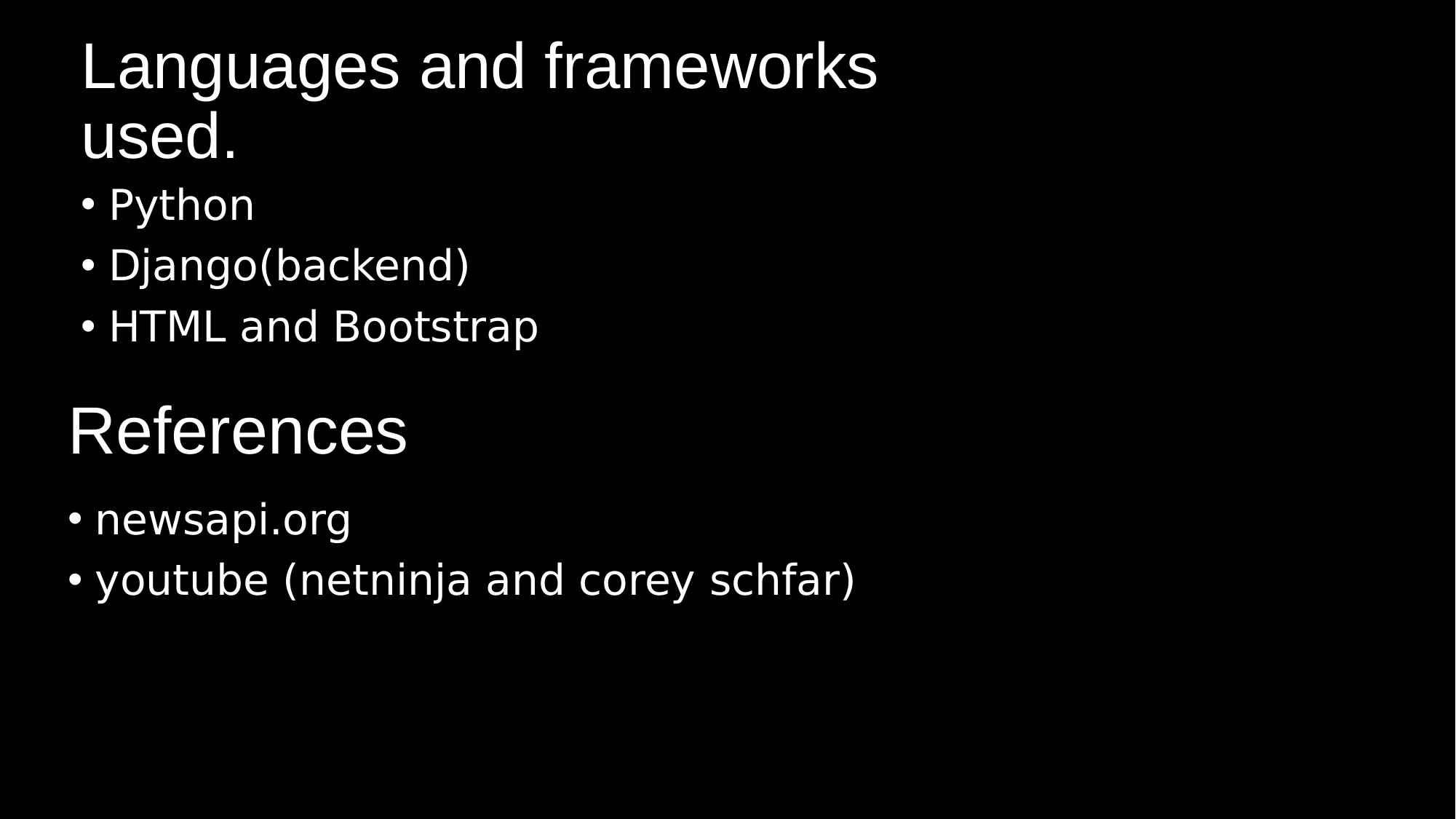

# Languages and frameworks used.
Python
Django(backend)
HTML and Bootstrap

References
newsapi.org
youtube (netninja and corey schfar)